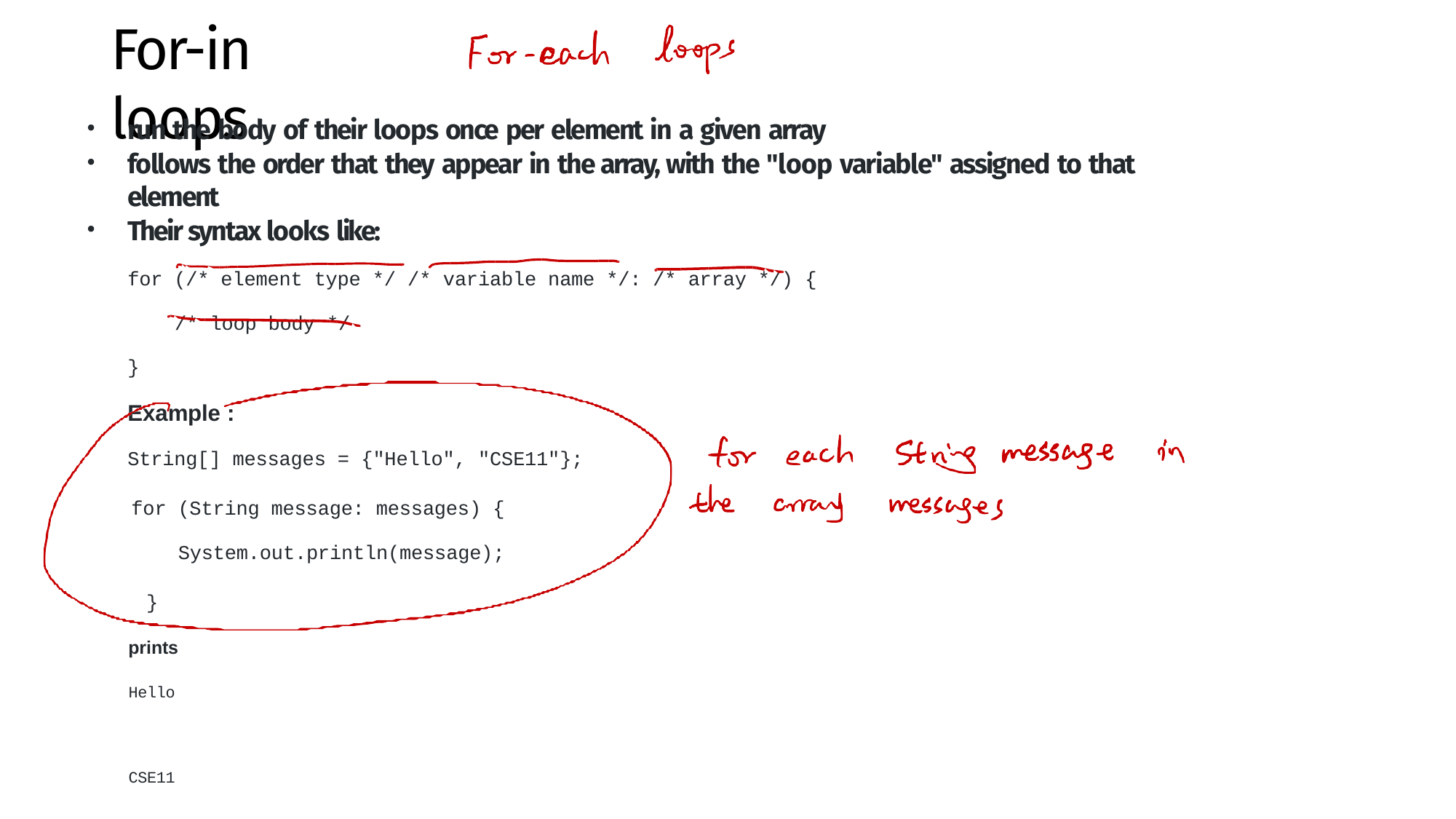

# For-in loops

run the body of their loops once per element in a given array
follows the order that they appear in the array, with the "loop variable" assigned to that element
Their syntax looks like:
for (/* element type */ /* variable name */: /* array */) {

/* loop body */

}

Example :
String[] messages = {"Hello", "CSE11"};

for (String message: messages) {

System.out.println(message);

}

prints
Hello  CSE11